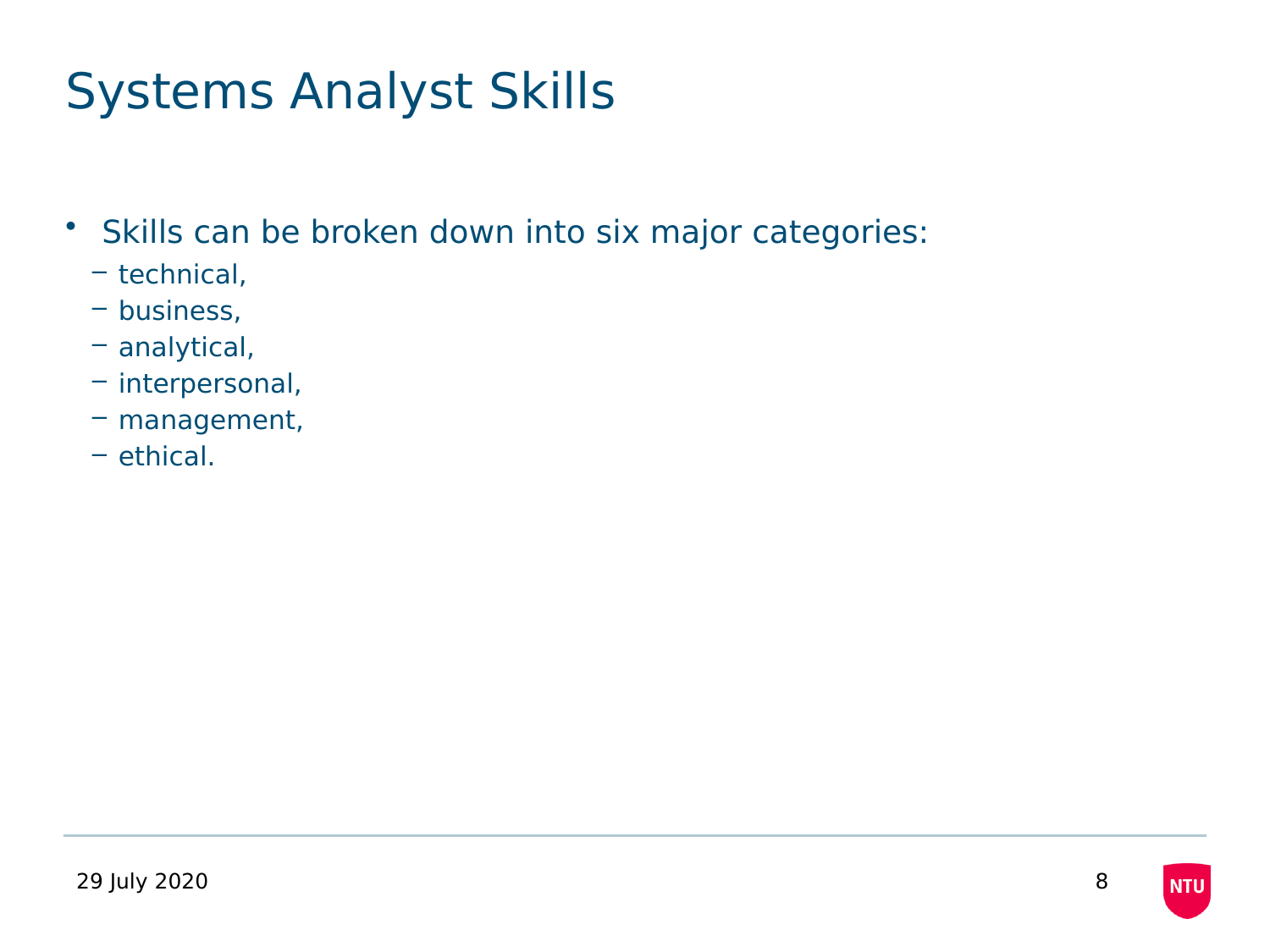

# Systems Analyst Skills
 Skills can be broken down into six major categories:
technical,
business,
analytical,
interpersonal,
management,
ethical.
29 July 2020
8